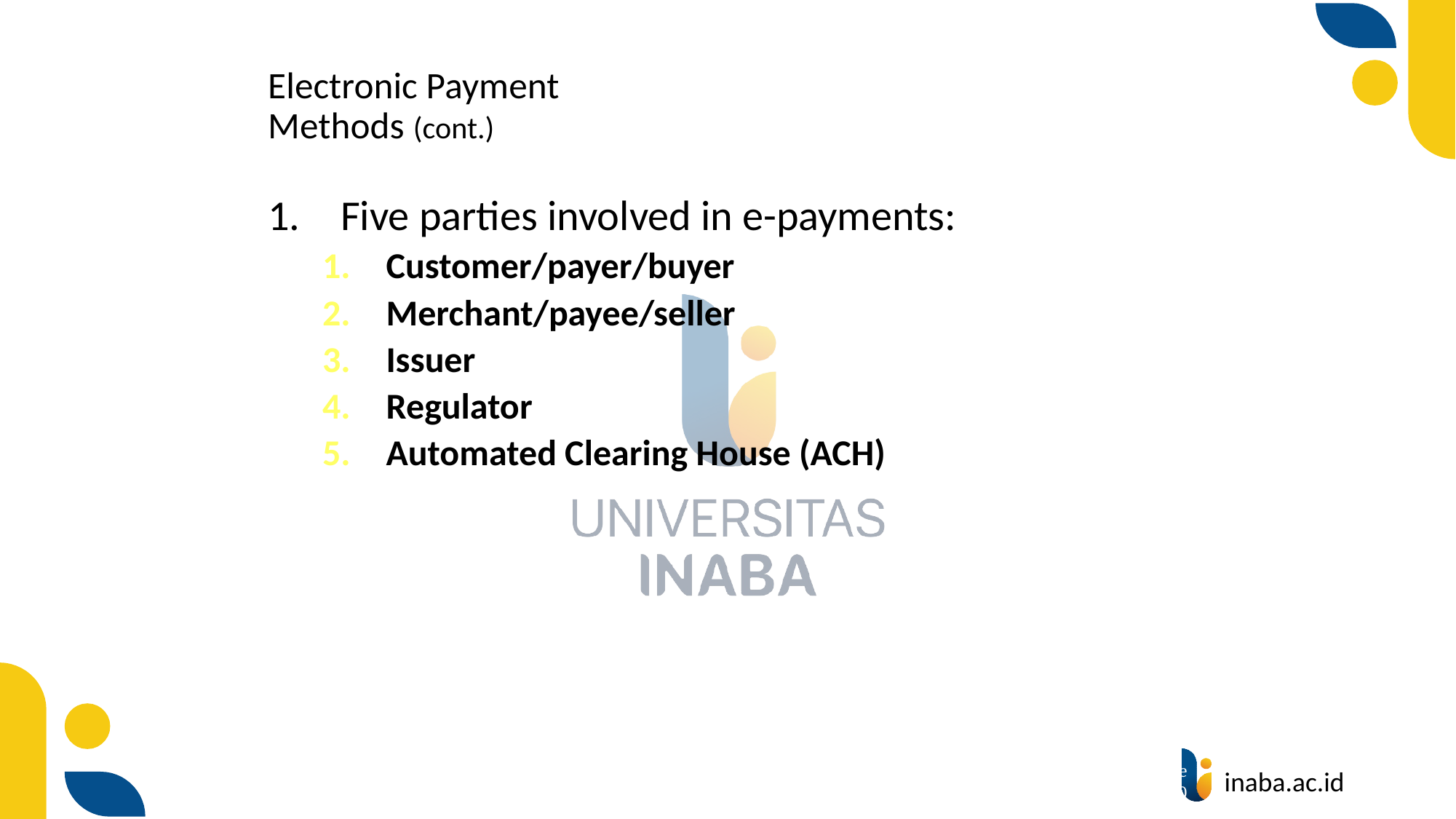

# Electronic Payment Methods (cont.)
Five parties involved in e-payments:
Customer/payer/buyer
Merchant/payee/seller
Issuer
Regulator
Automated Clearing House (ACH)
20
© Prentice Hall 2020